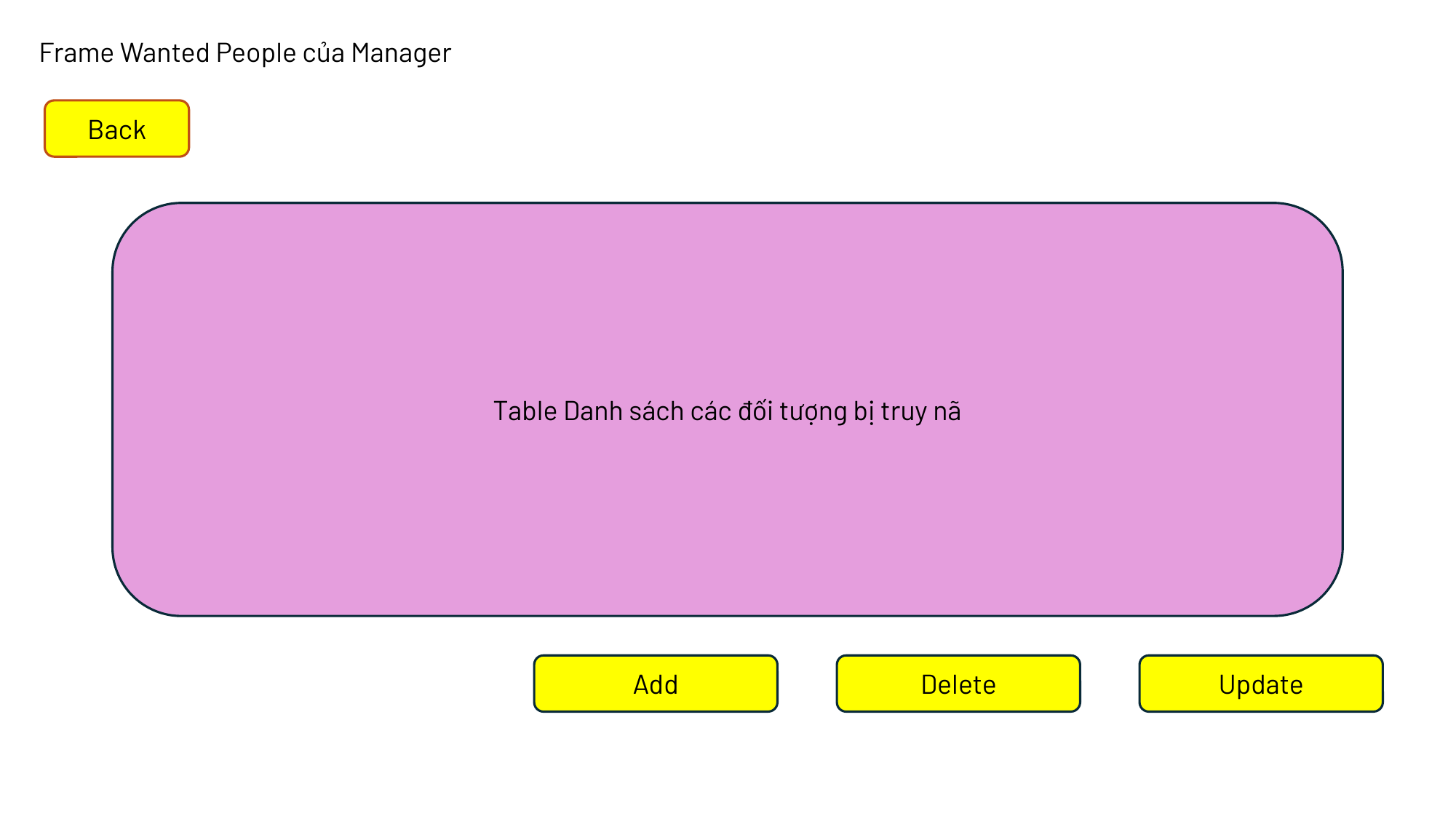

Frame Wanted People của Manager
Back
Table Danh sách các đối tượng bị truy nã
Add
Delete
Update